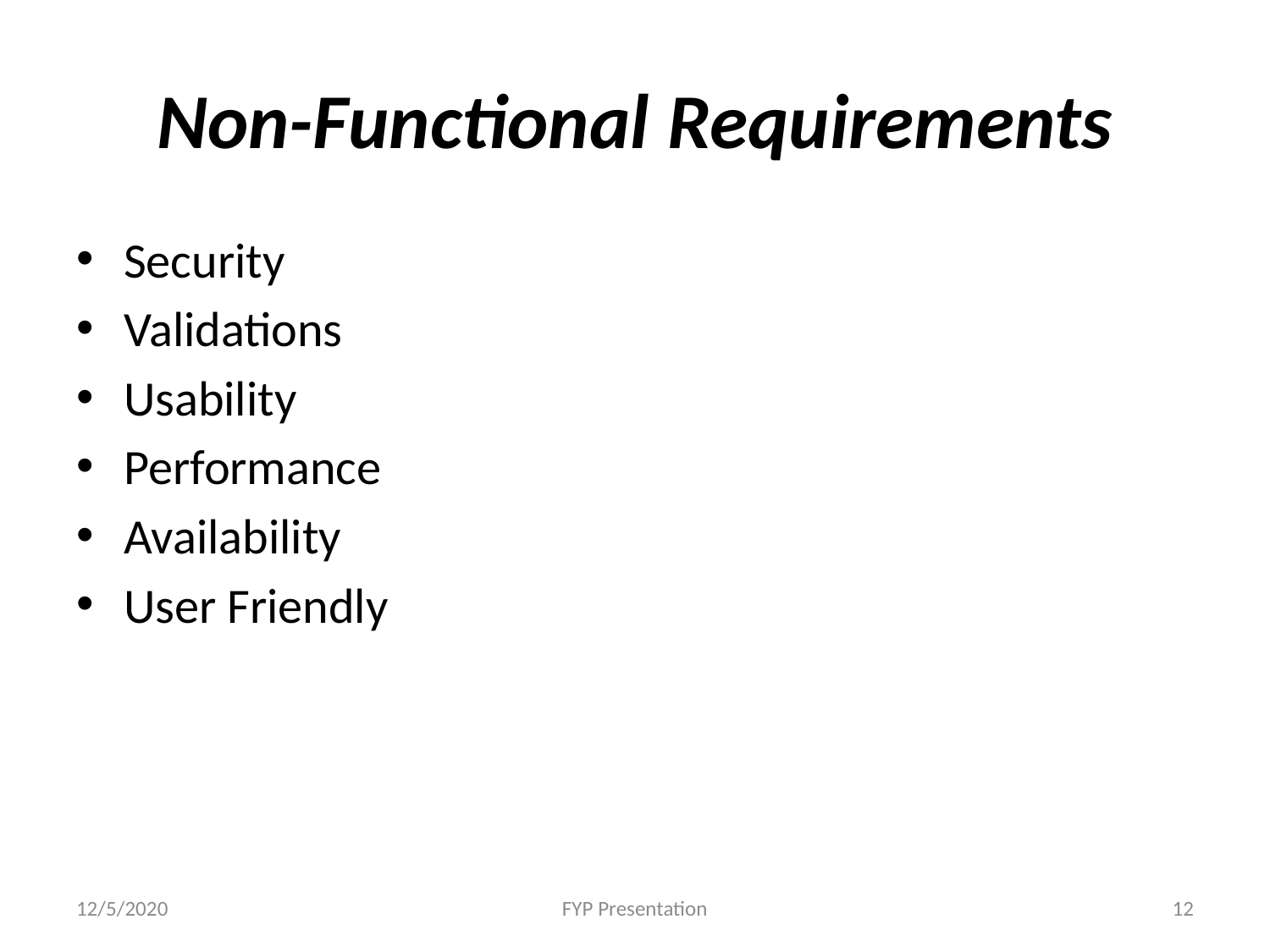

# Non-Functional Requirements
Security
Validations
Usability
Performance
Availability
User Friendly

12/5/2020
FYP Presentation
12